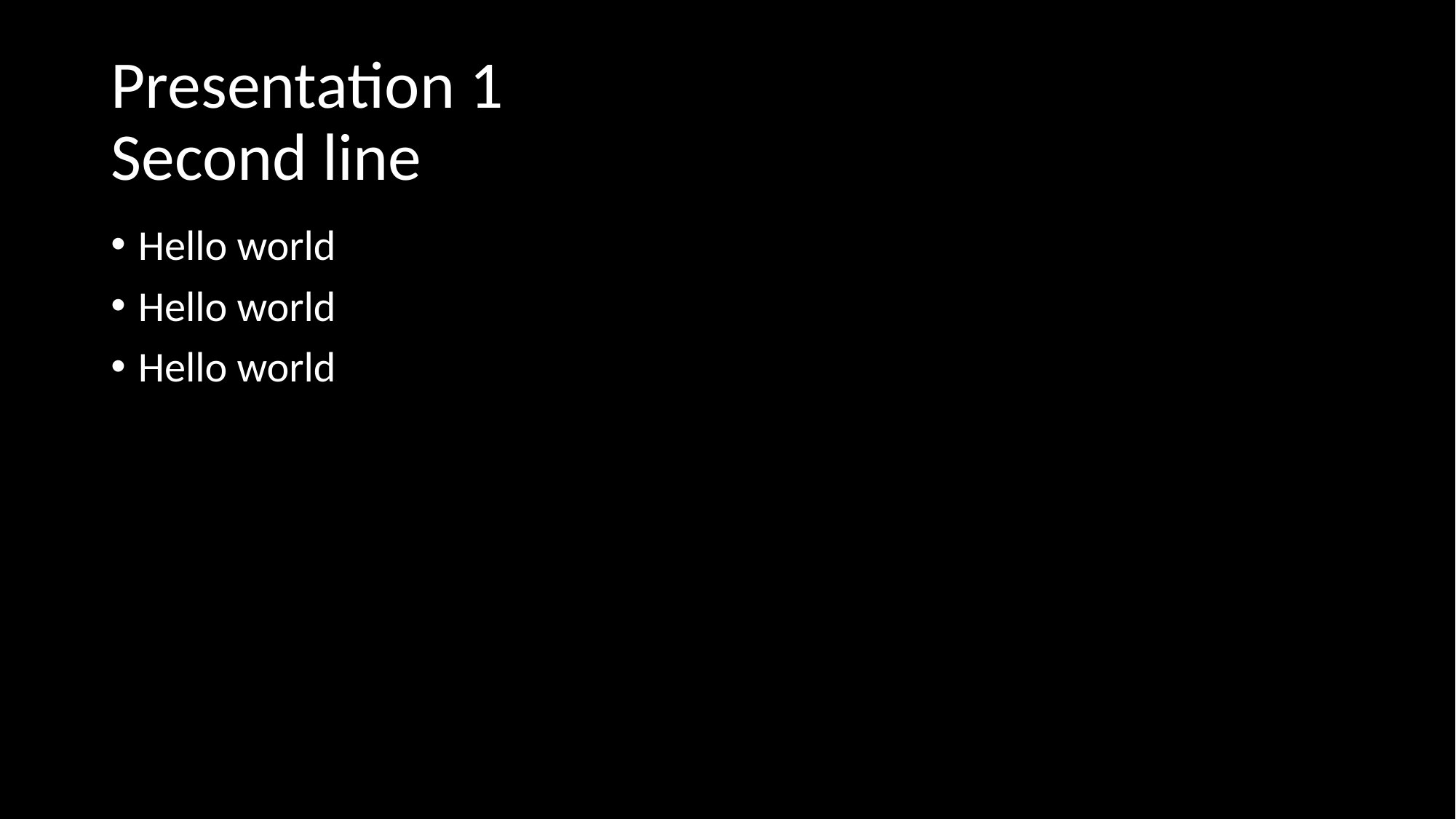

# Presentation 1 Second line
Hello world
Hello world
Hello world